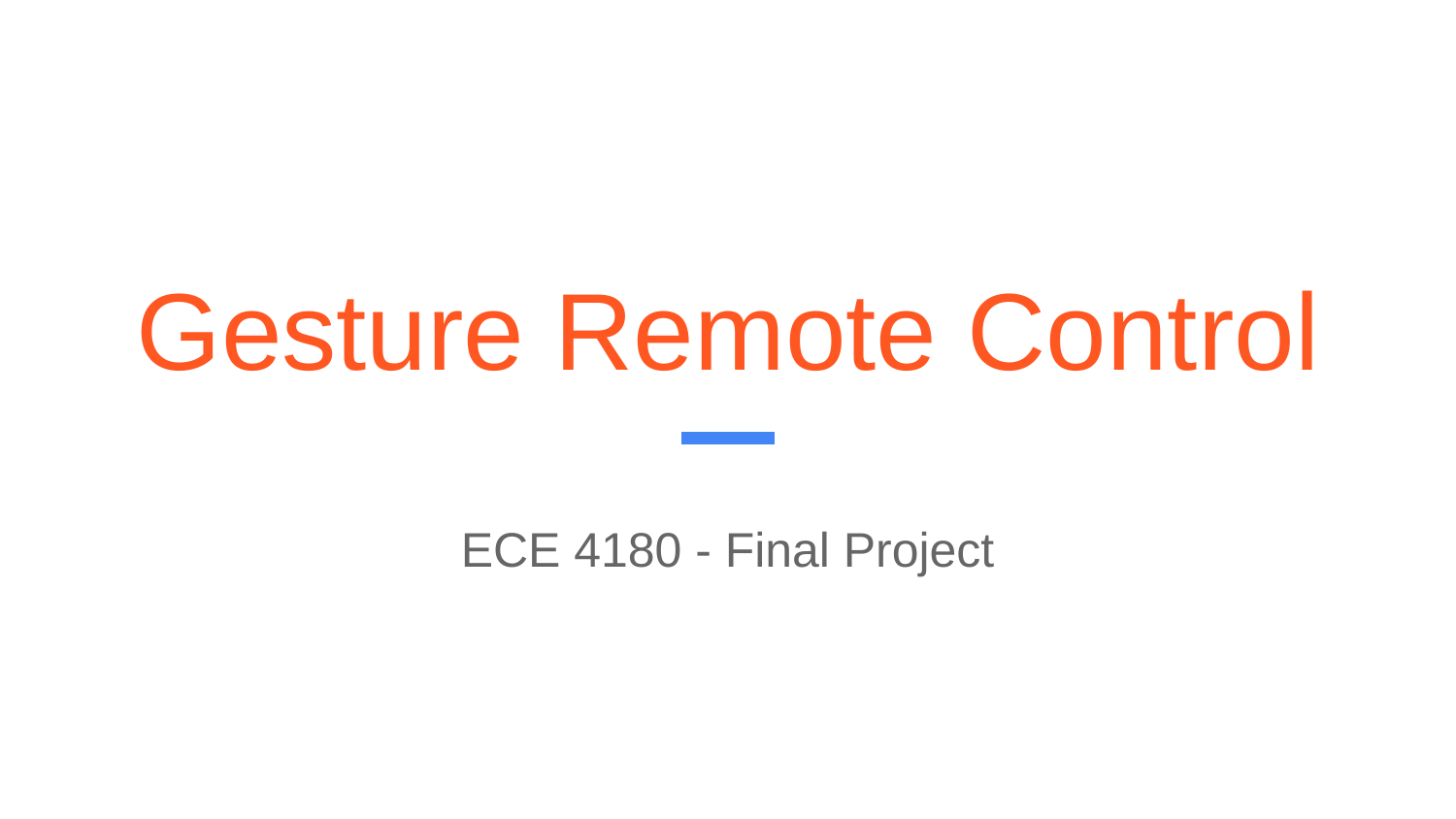

# Gesture Remote Control
ECE 4180 - Final Project